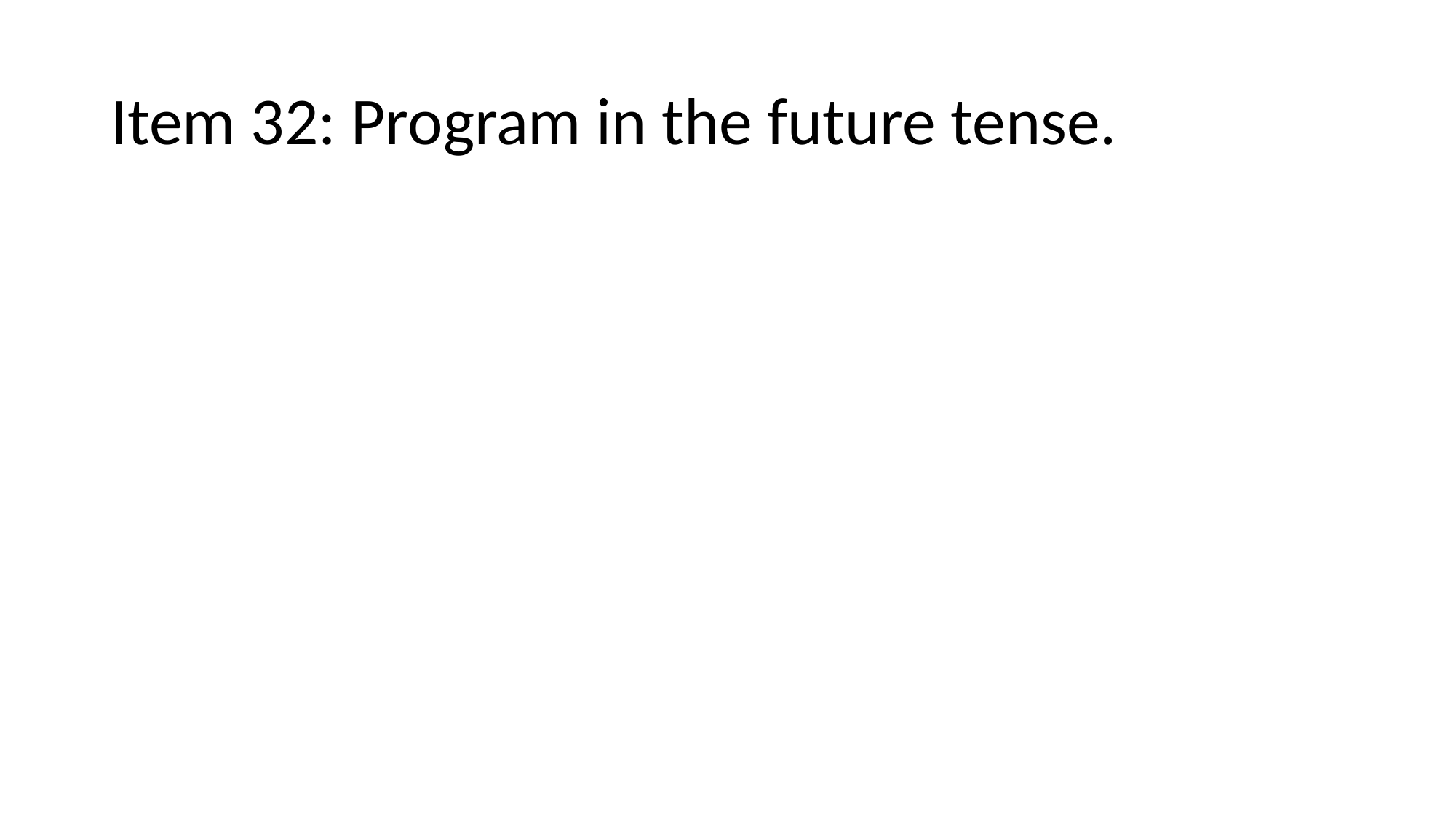

# Item 32: Program in the future tense.